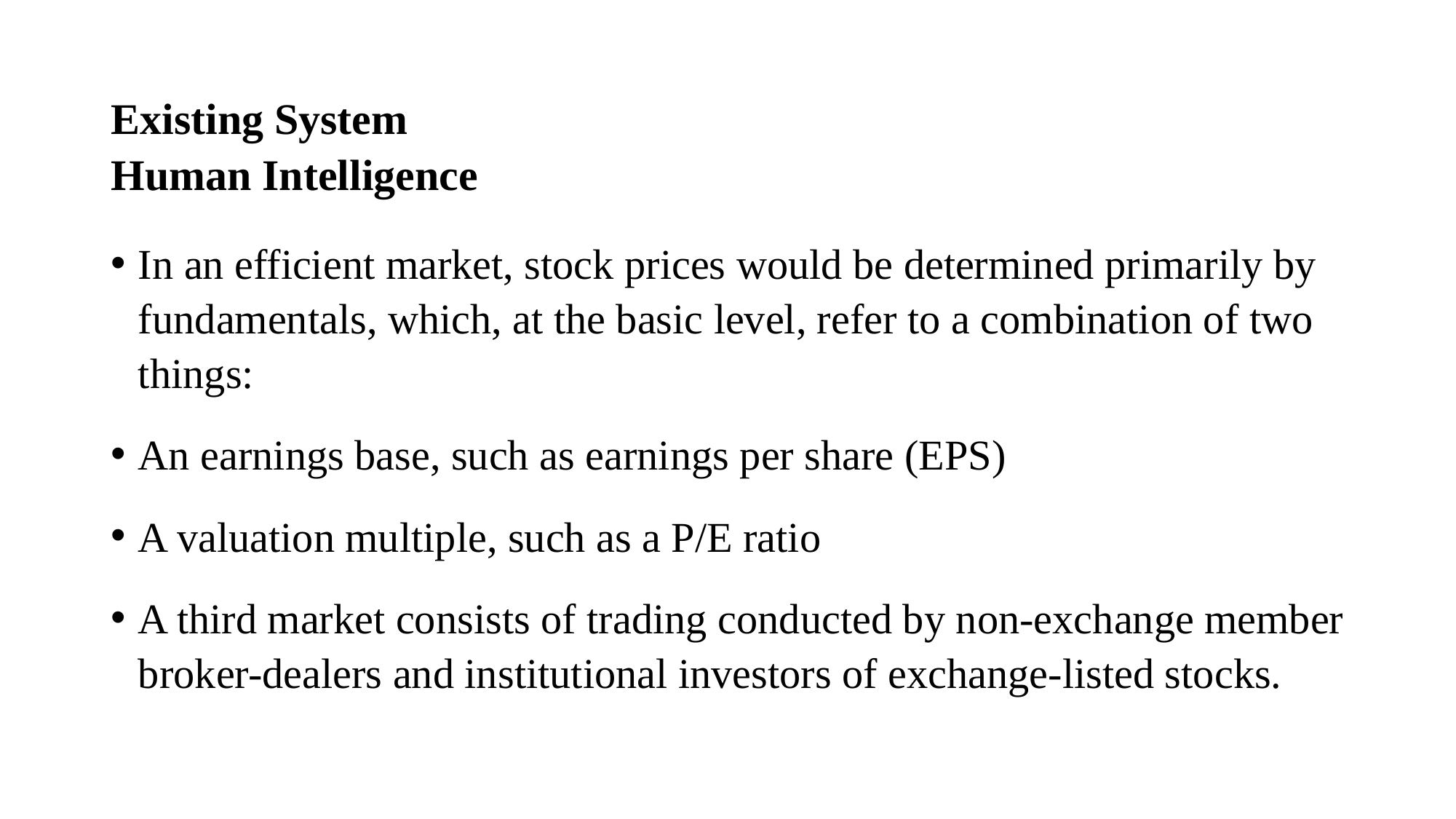

# Existing System Human Intelligence
In an efficient market, stock prices would be determined primarily by fundamentals, which, at the basic level, refer to a combination of two things:
An earnings base, such as earnings per share (EPS)
A valuation multiple, such as a P/E ratio
A third market consists of trading conducted by non-exchange member broker-dealers and institutional investors of exchange-listed stocks.